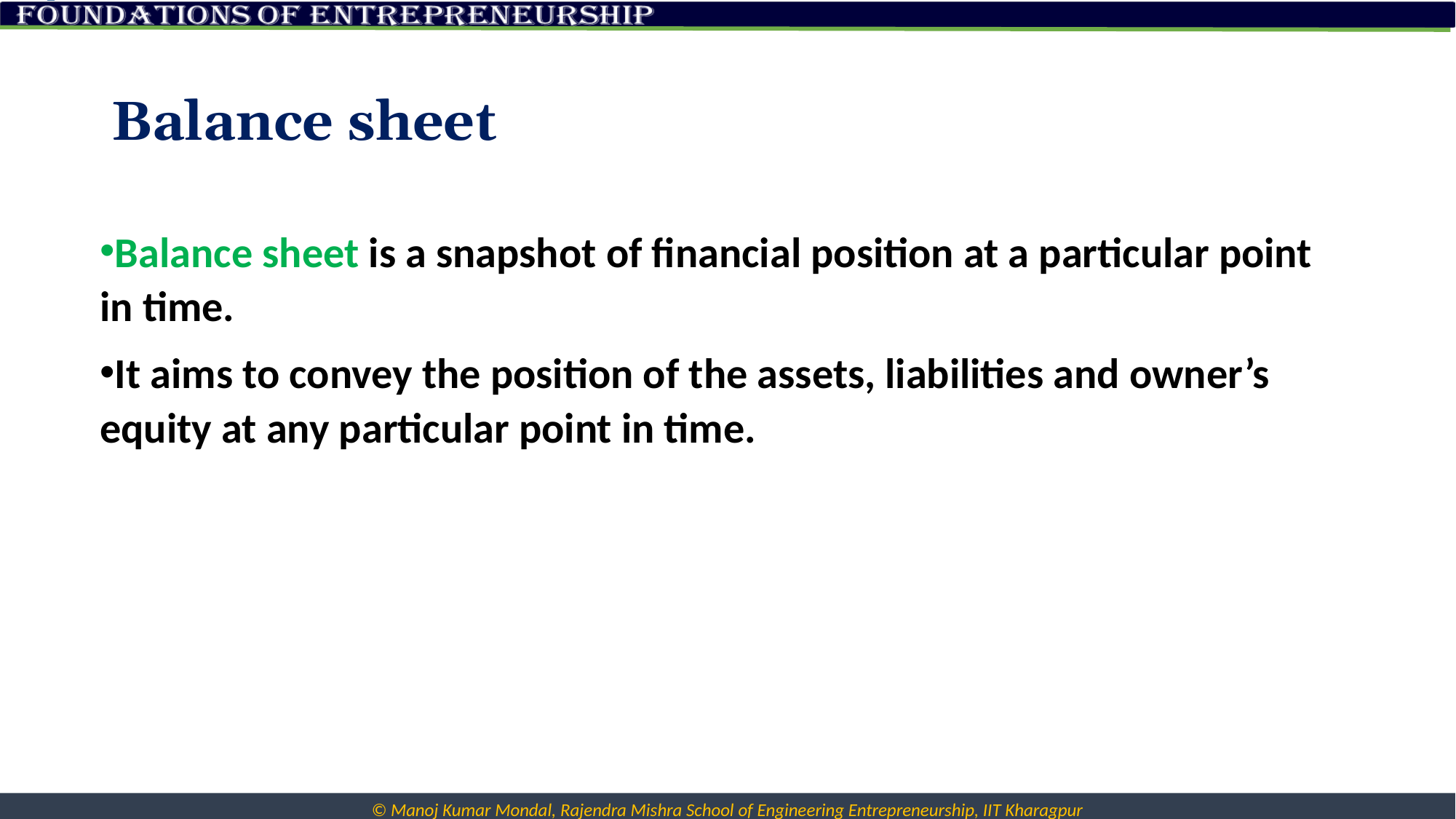

# Balance sheet
Balance sheet is a snapshot of financial position at a particular point in time.
It aims to convey the position of the assets, liabilities and owner’s equity at any particular point in time.